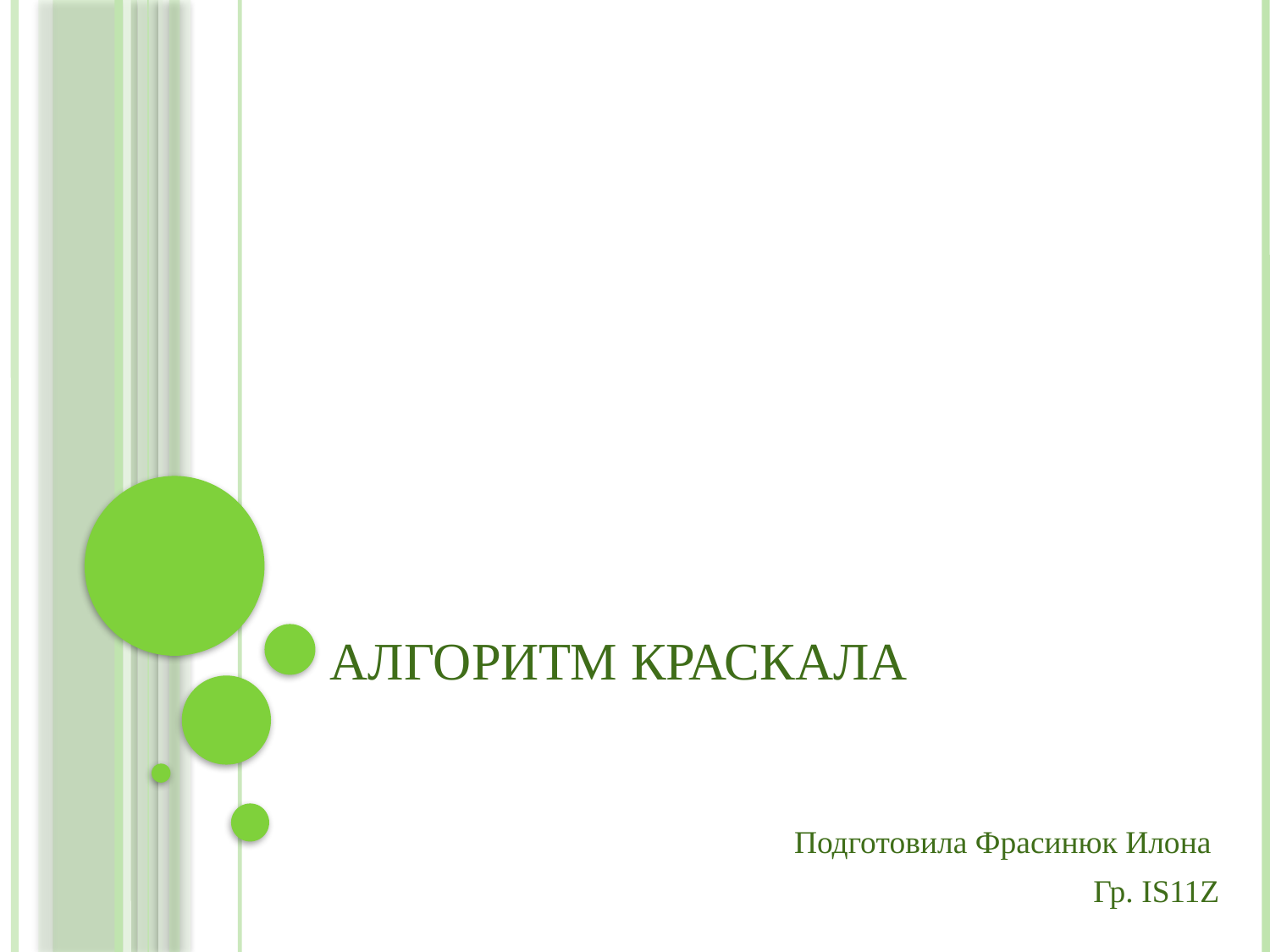

# Алгоритм Краскала
Подготовила Фрасинюк Илона
Гр. IS11Z